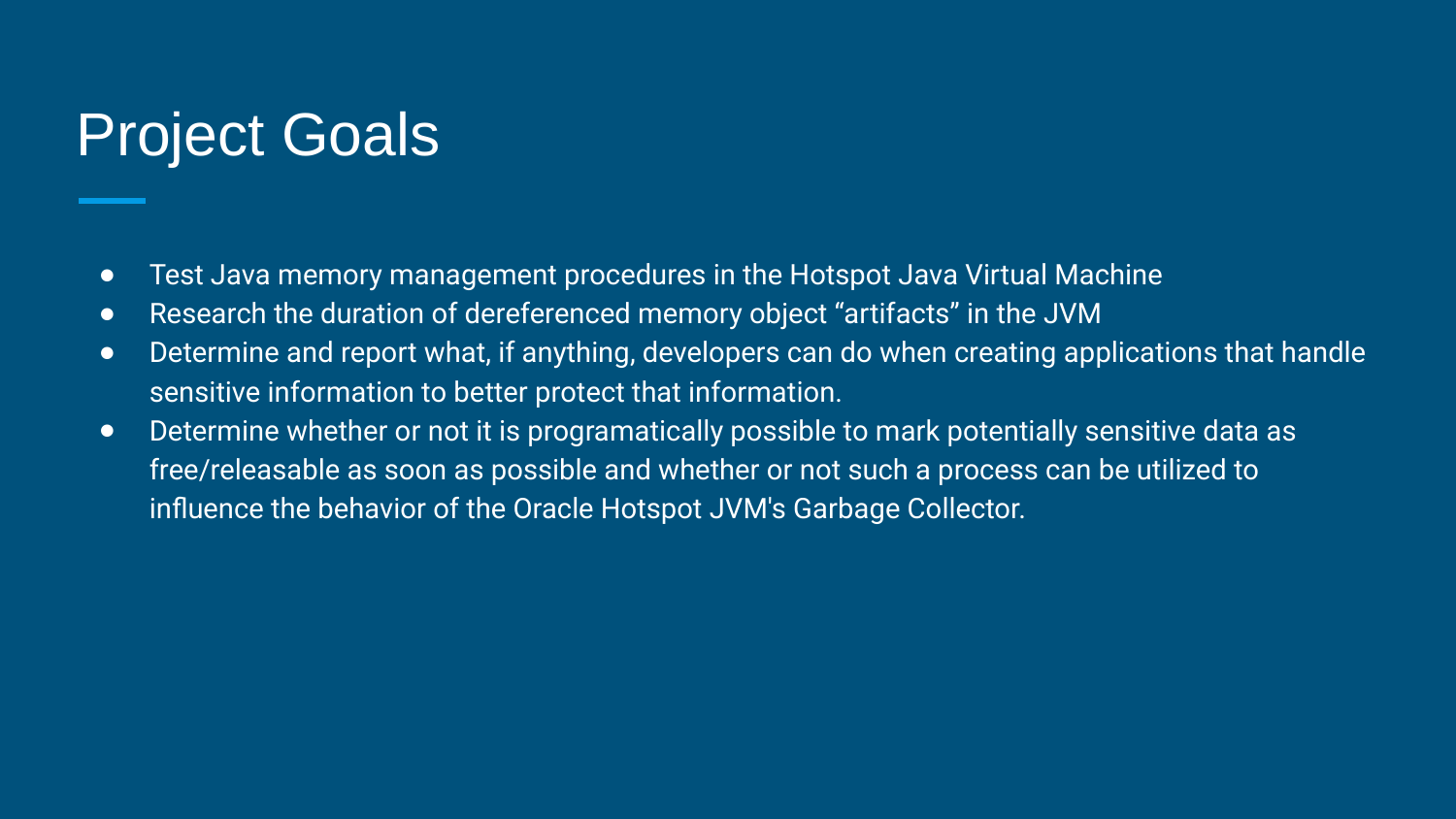

# Project Goals
Test Java memory management procedures in the Hotspot Java Virtual Machine
Research the duration of dereferenced memory object “artifacts” in the JVM
Determine and report what, if anything, developers can do when creating applications that handle sensitive information to better protect that information.
Determine whether or not it is programatically possible to mark potentially sensitive data as free/releasable as soon as possible and whether or not such a process can be utilized to influence the behavior of the Oracle Hotspot JVM's Garbage Collector.